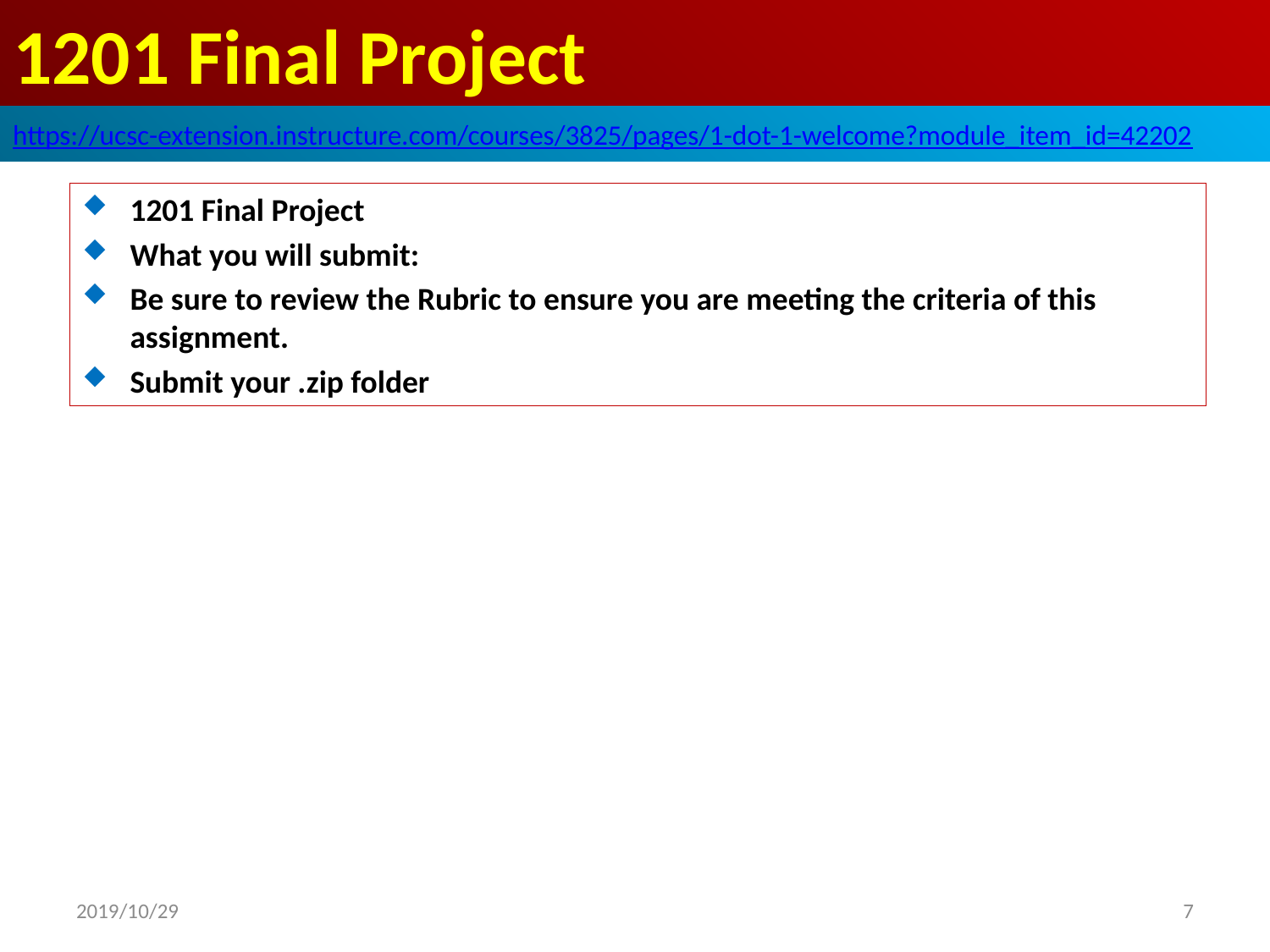

# 1201 Final Project
https://ucsc-extension.instructure.com/courses/3825/pages/1-dot-1-welcome?module_item_id=42202
1201 Final Project
What you will submit:
Be sure to review the Rubric to ensure you are meeting the criteria of this assignment.
Submit your .zip folder
2019/10/29
7